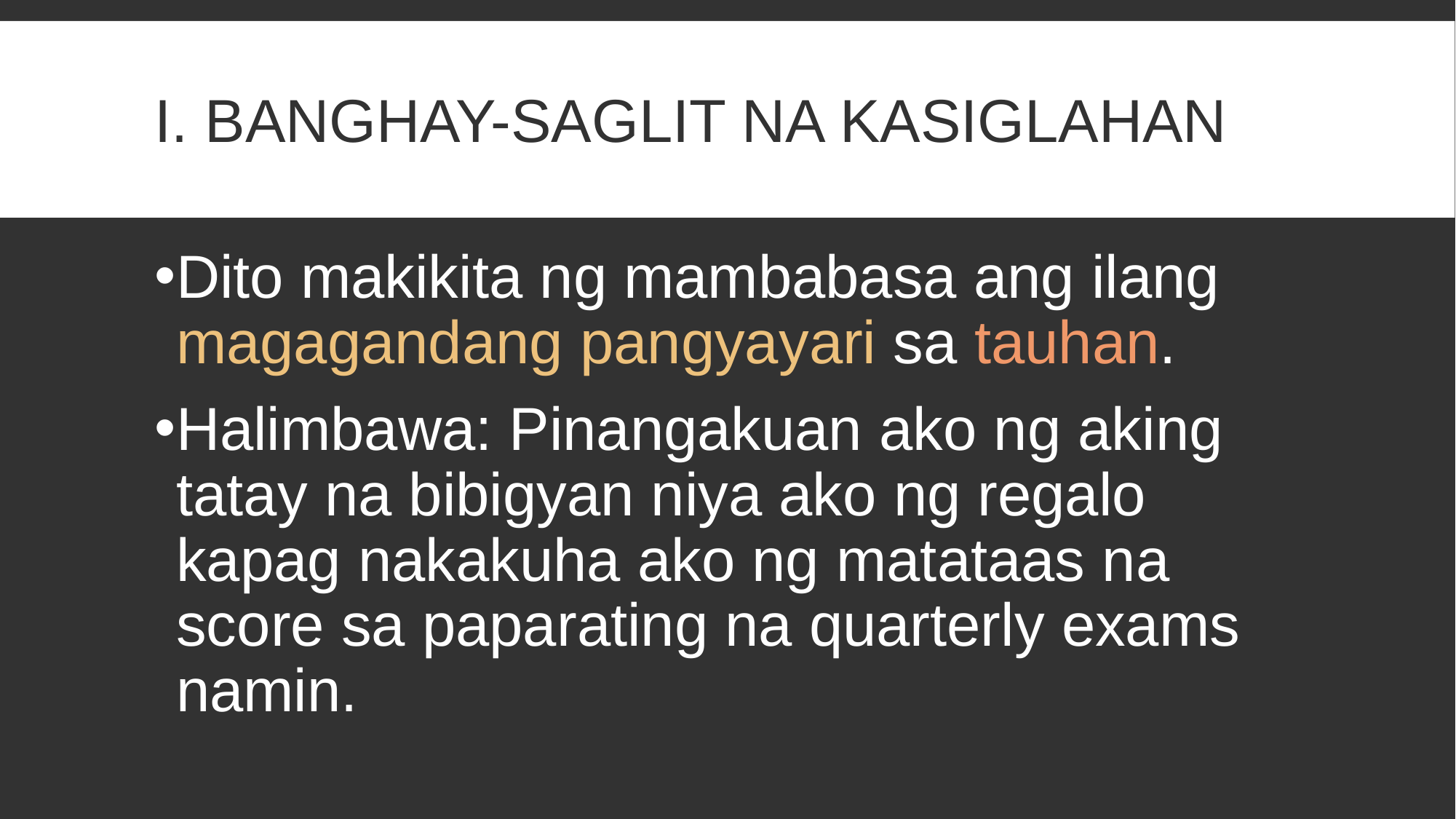

# I. BANGHAY-saglit na kasiglahan
Dito makikita ng mambabasa ang ilang magagandang pangyayari sa tauhan.
Halimbawa: Pinangakuan ako ng aking tatay na bibigyan niya ako ng regalo kapag nakakuha ako ng matataas na score sa paparating na quarterly exams namin.